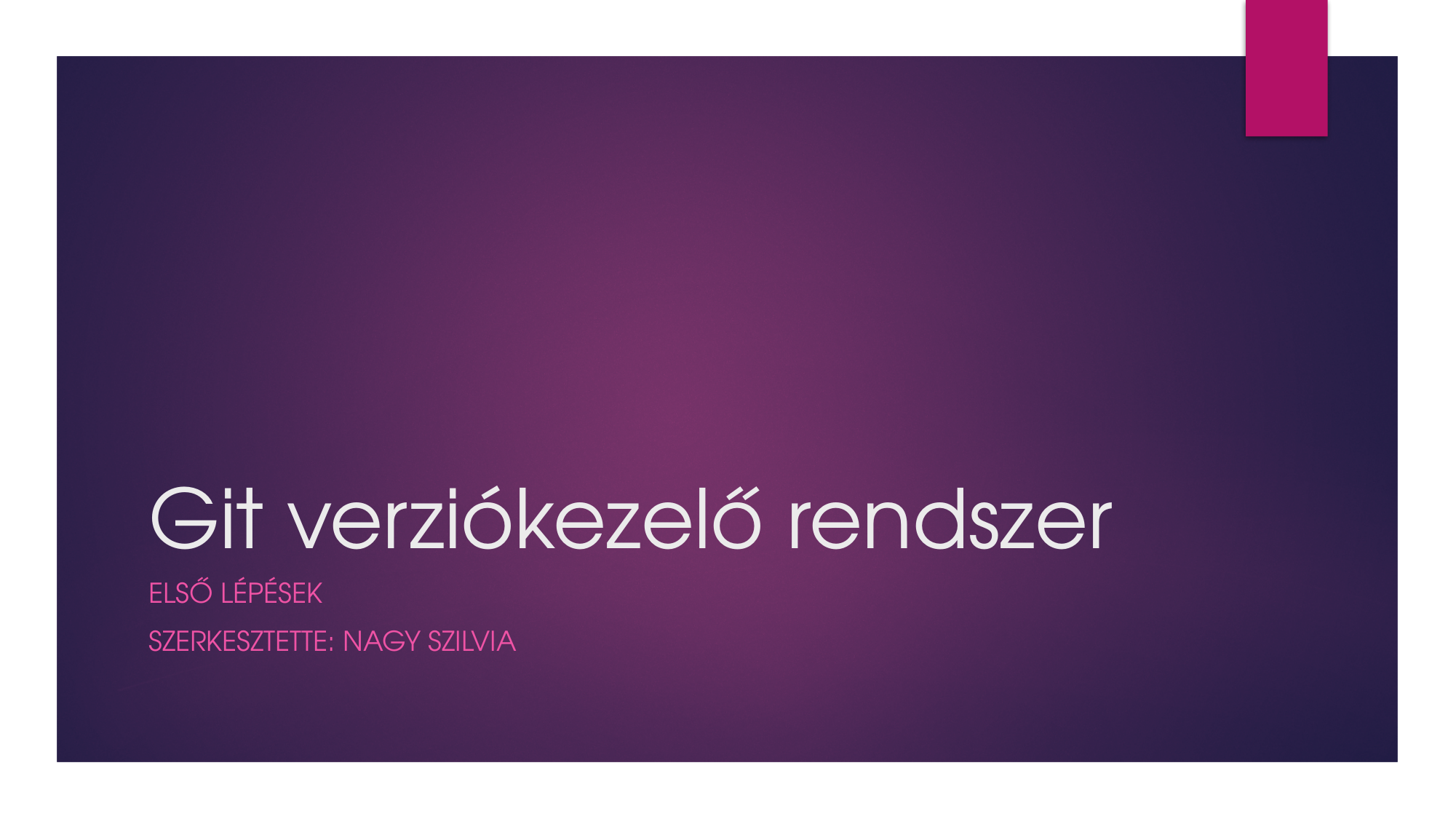

# Git verziókezelő rendszer
Első lépések
Szerkesztette: Nagy Szilvia